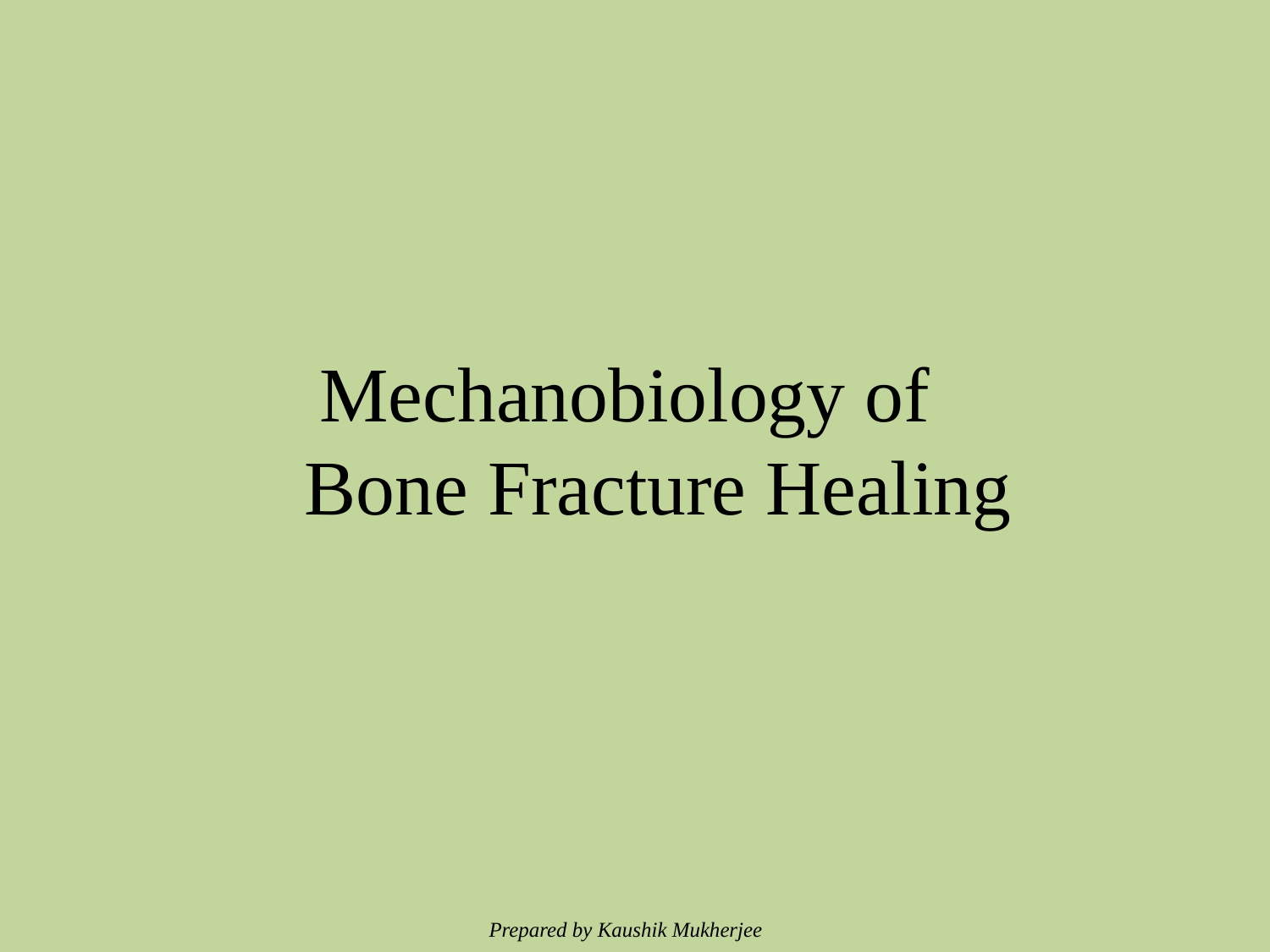

Mechanobiology of
Bone Fracture Healing
Prepared by Kaushik Mukherjee